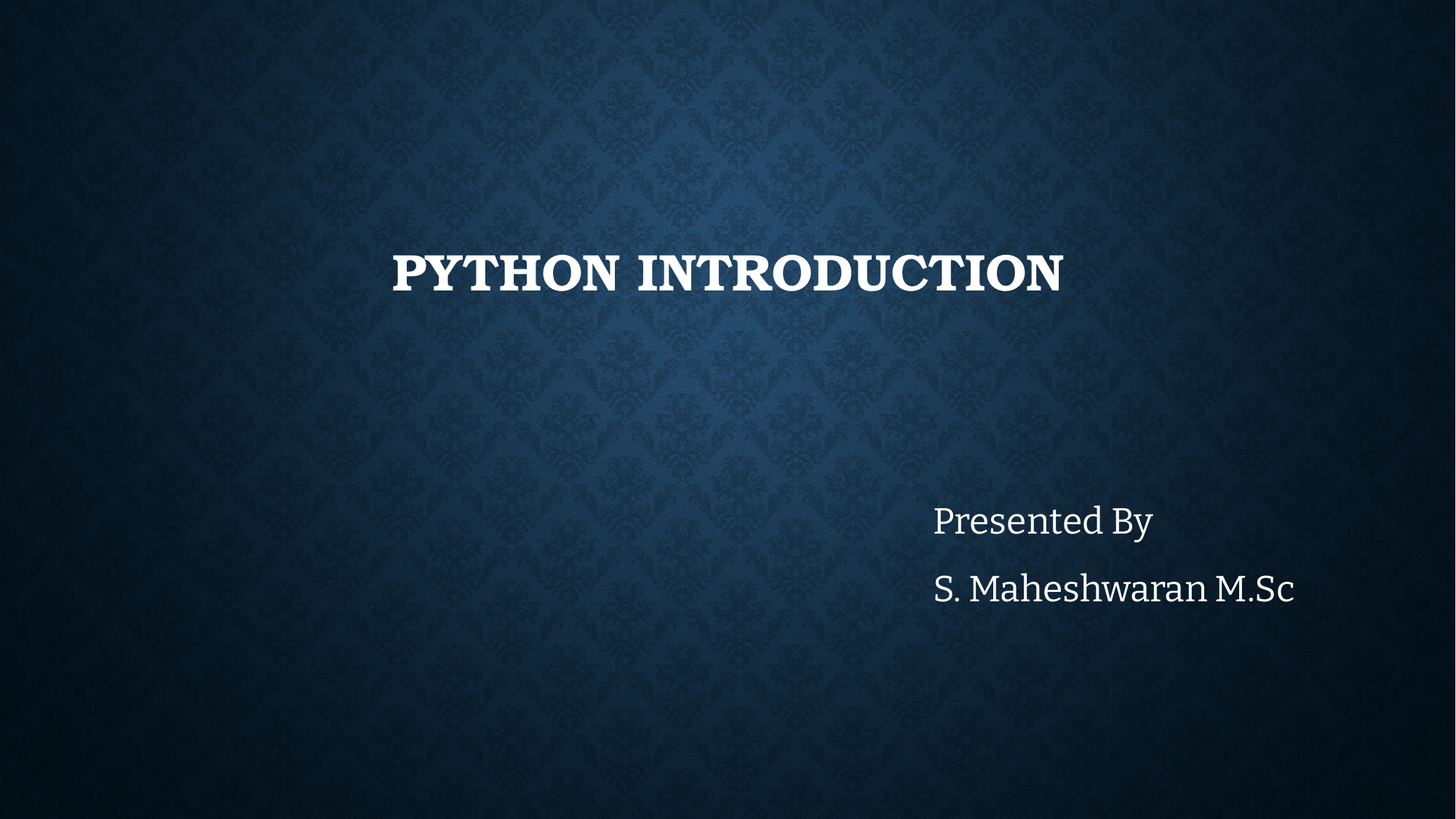

# Python Introduction
Presented By
S. Maheshwaran M.Sc